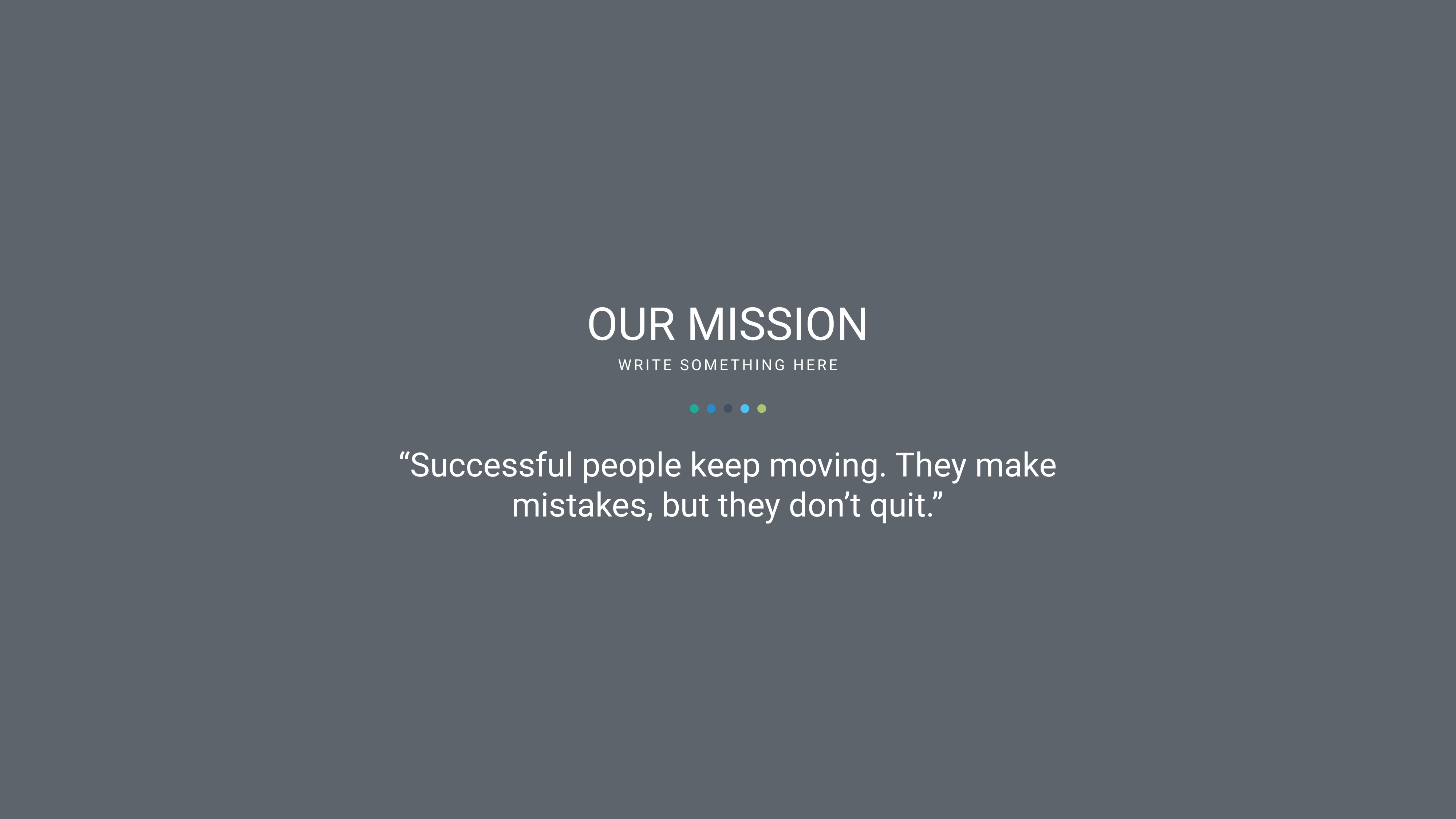

OUR MISSION
WRITE SOMETHING HERE

“Successful people keep moving. They make mistakes, but they don’t quit.”